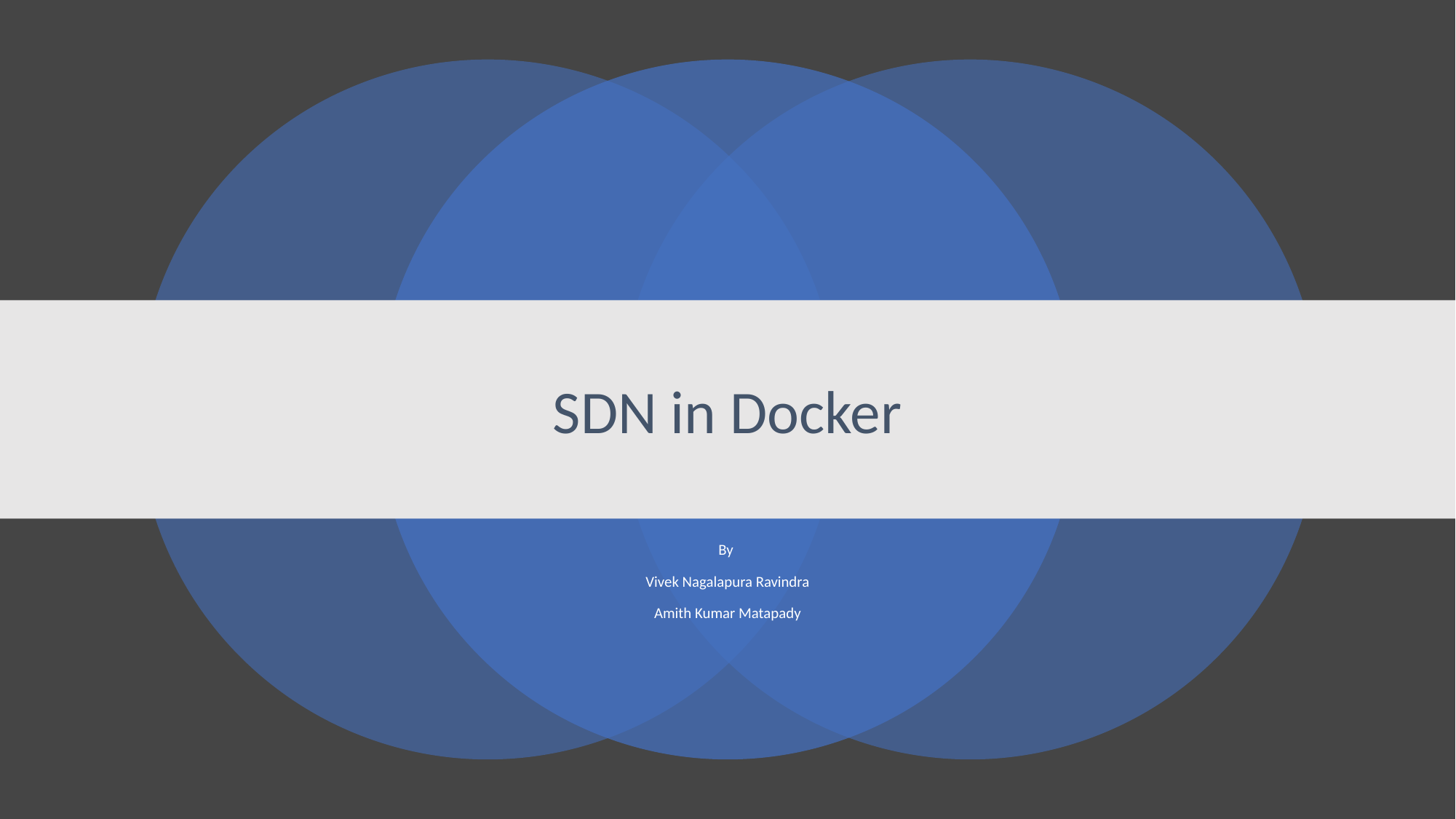

# SDN in Docker
By
Vivek Nagalapura Ravindra
Amith Kumar Matapady